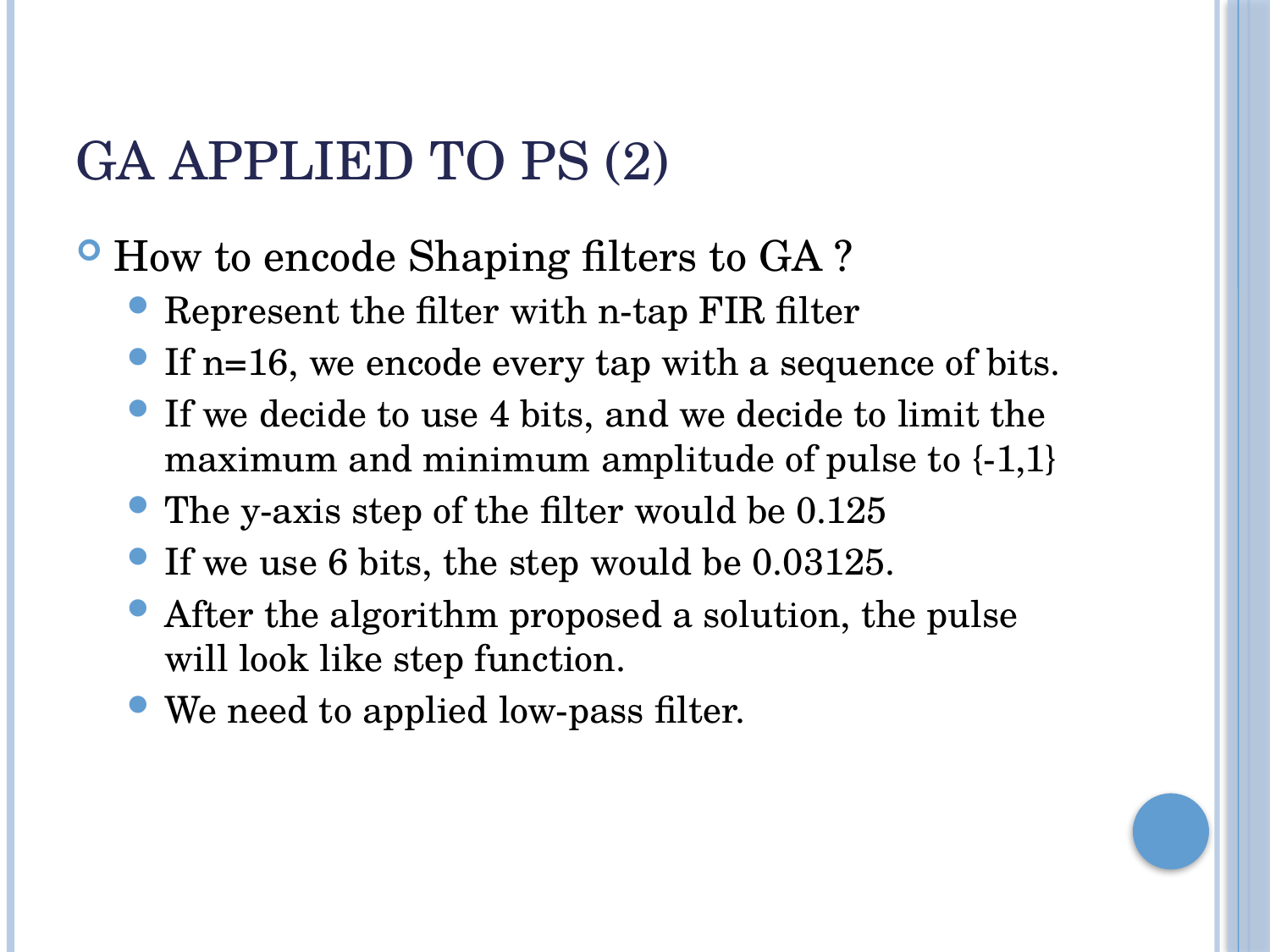

# GA applied to PS (2)
How to encode Shaping filters to GA ?
Represent the filter with n-tap FIR filter
If n=16, we encode every tap with a sequence of bits.
If we decide to use 4 bits, and we decide to limit the maximum and minimum amplitude of pulse to {-1,1}
The y-axis step of the filter would be 0.125
If we use 6 bits, the step would be 0.03125.
After the algorithm proposed a solution, the pulse will look like step function.
We need to applied low-pass filter.